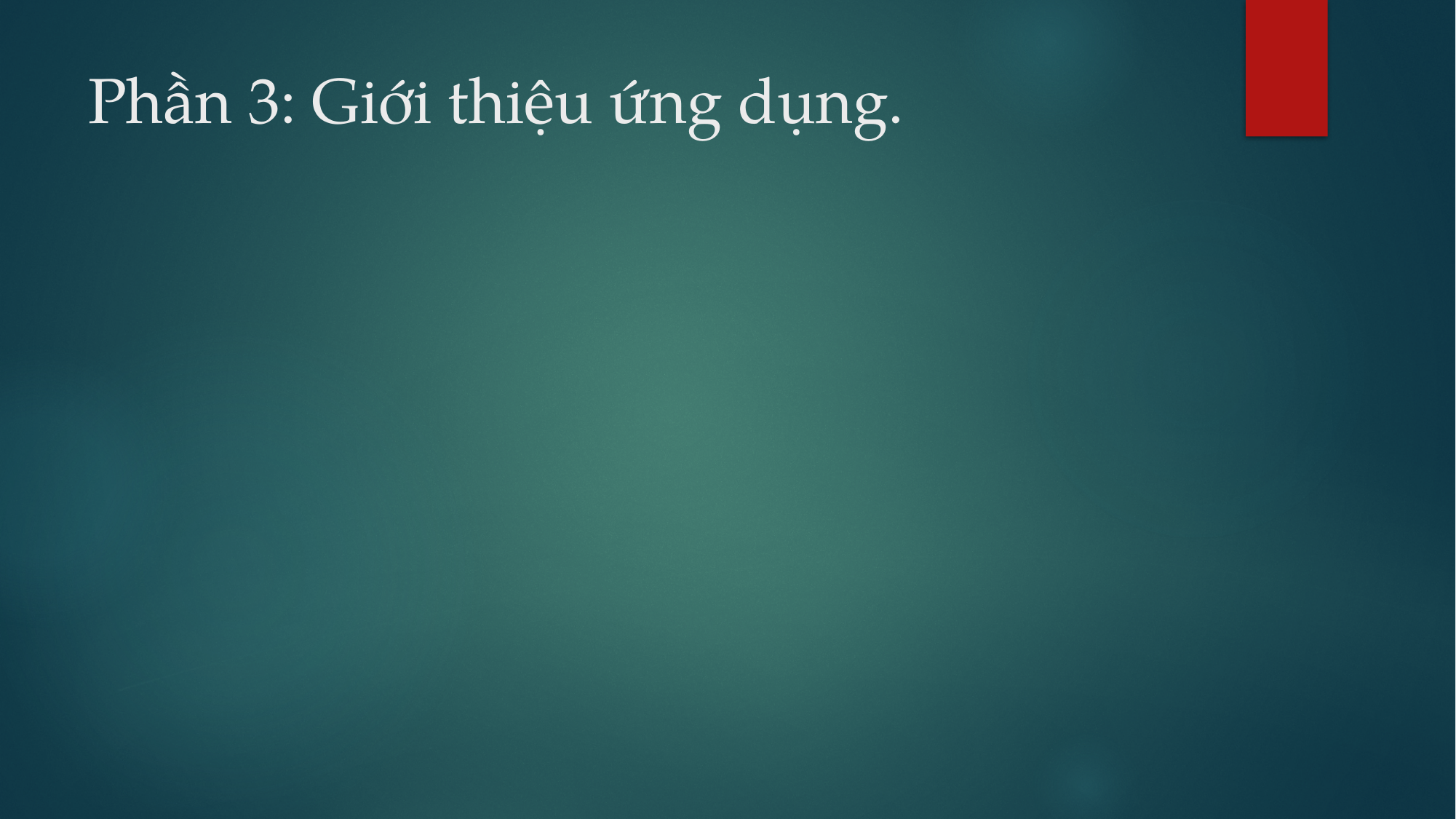

# Phần 3: Giới thiệu ứng dụng.